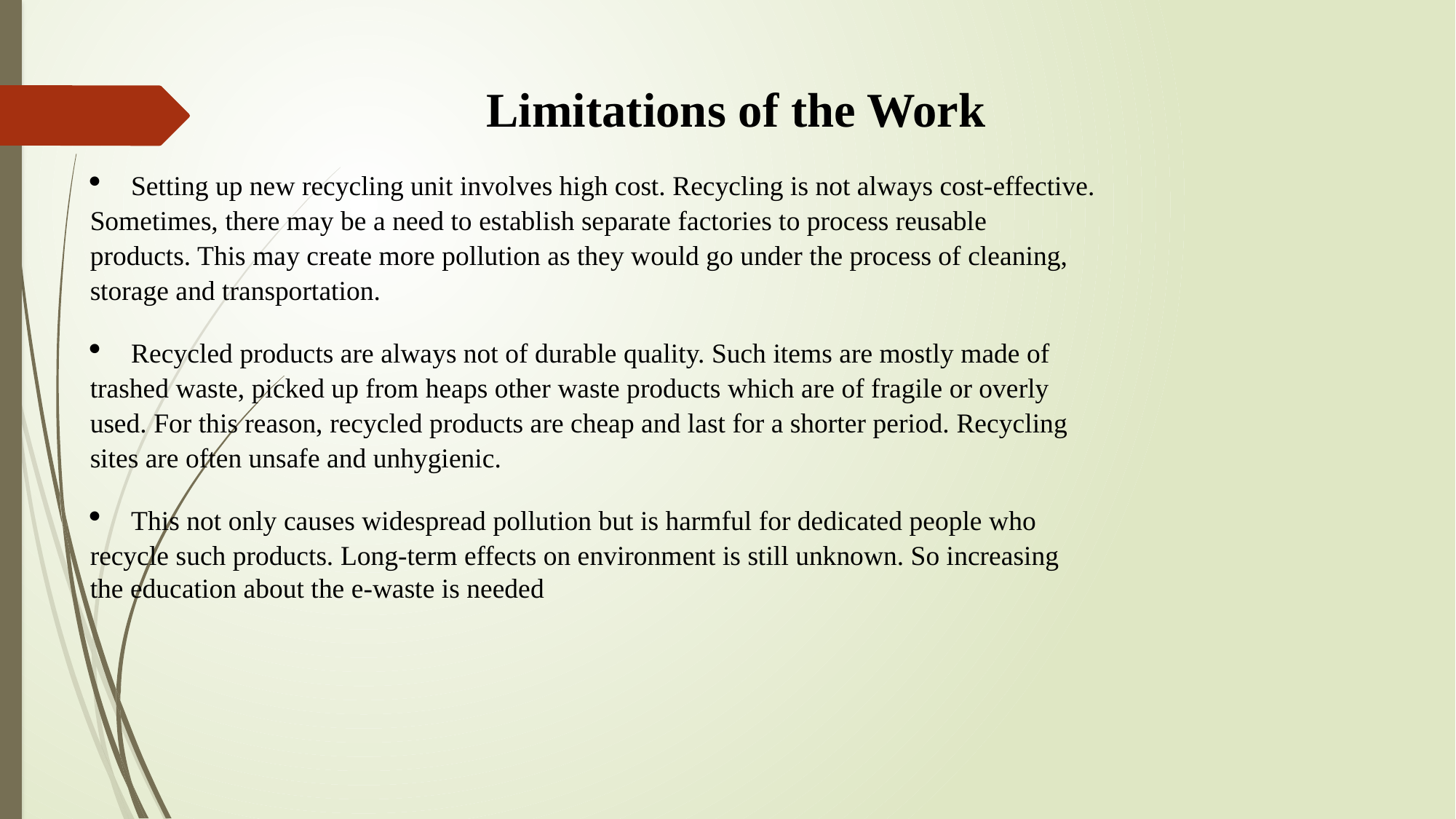

Limitations of the Work

Setting up new recycling unit involves high cost. Recycling is not always cost-effective.
Sometimes, there may be a need to establish separate factories to process reusable
products. This may create more pollution as they would go under the process of cleaning,
storage and transportation.

Recycled products are always not of durable quality. Such items are mostly made of
trashed waste, picked up from heaps other waste products which are of fragile or overly
used. For this reason, recycled products are cheap and last for a shorter period. Recycling
sites are often unsafe and unhygienic.

This not only causes widespread pollution but is harmful for dedicated people who
recycle such products. Long-term effects on environment is still unknown. So increasing
the education about the e-waste is needed